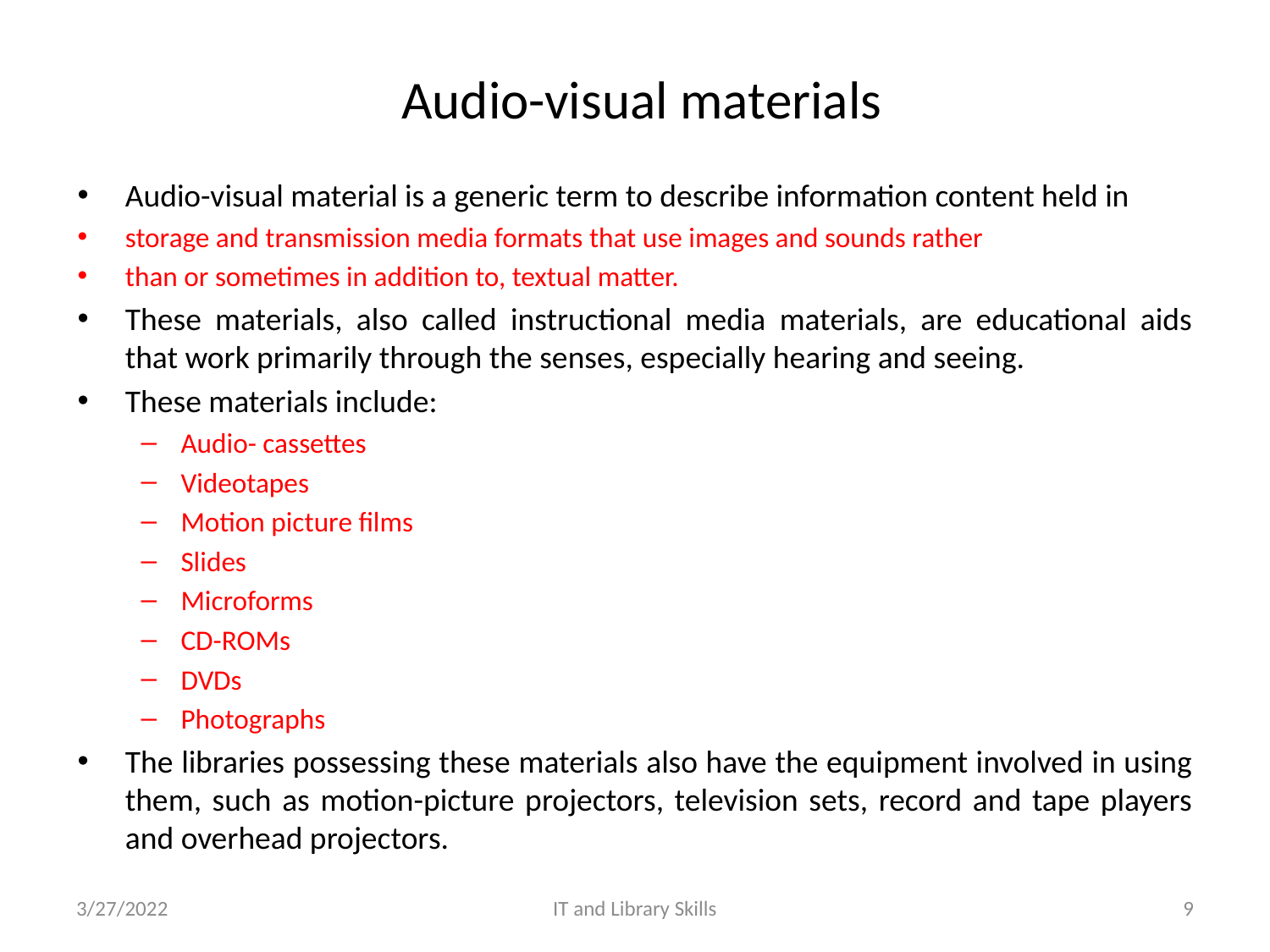

# Audio-visual materials
Audio-visual material is a generic term to describe information content held in
storage and transmission media formats that use images and sounds rather
than or sometimes in addition to, textual matter.
These materials, also called instructional media materials, are educational aids that work primarily through the senses, especially hearing and seeing.
These materials include:
Audio- cassettes
Videotapes
Motion picture films
Slides
Microforms
CD-ROMs
DVDs
Photographs
The libraries possessing these materials also have the equipment involved in using them, such as motion-picture projectors, television sets, record and tape players and overhead projectors.
3/27/2022
IT and Library Skills
9